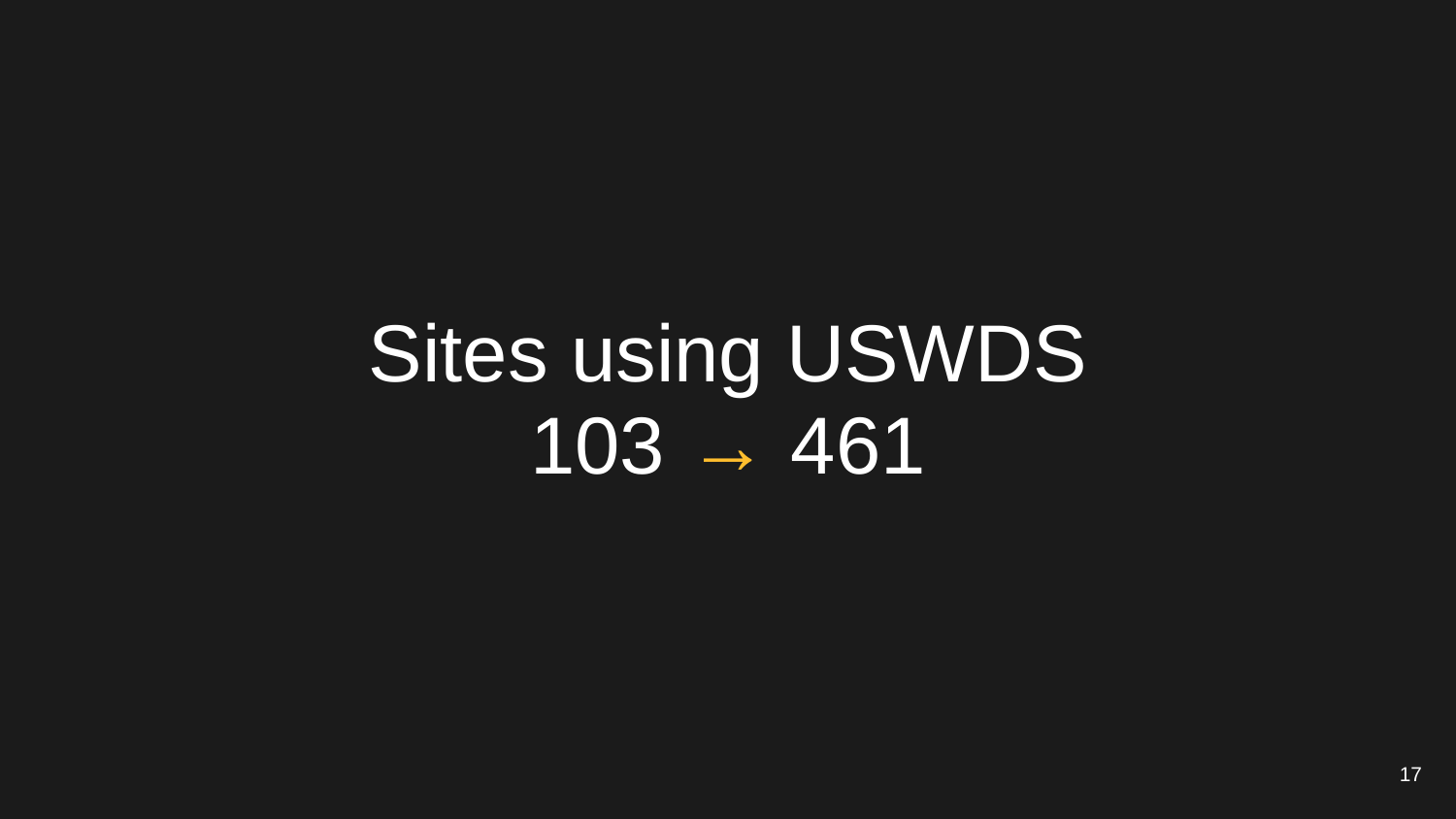

# Sites using USWDS
103 → 461
17